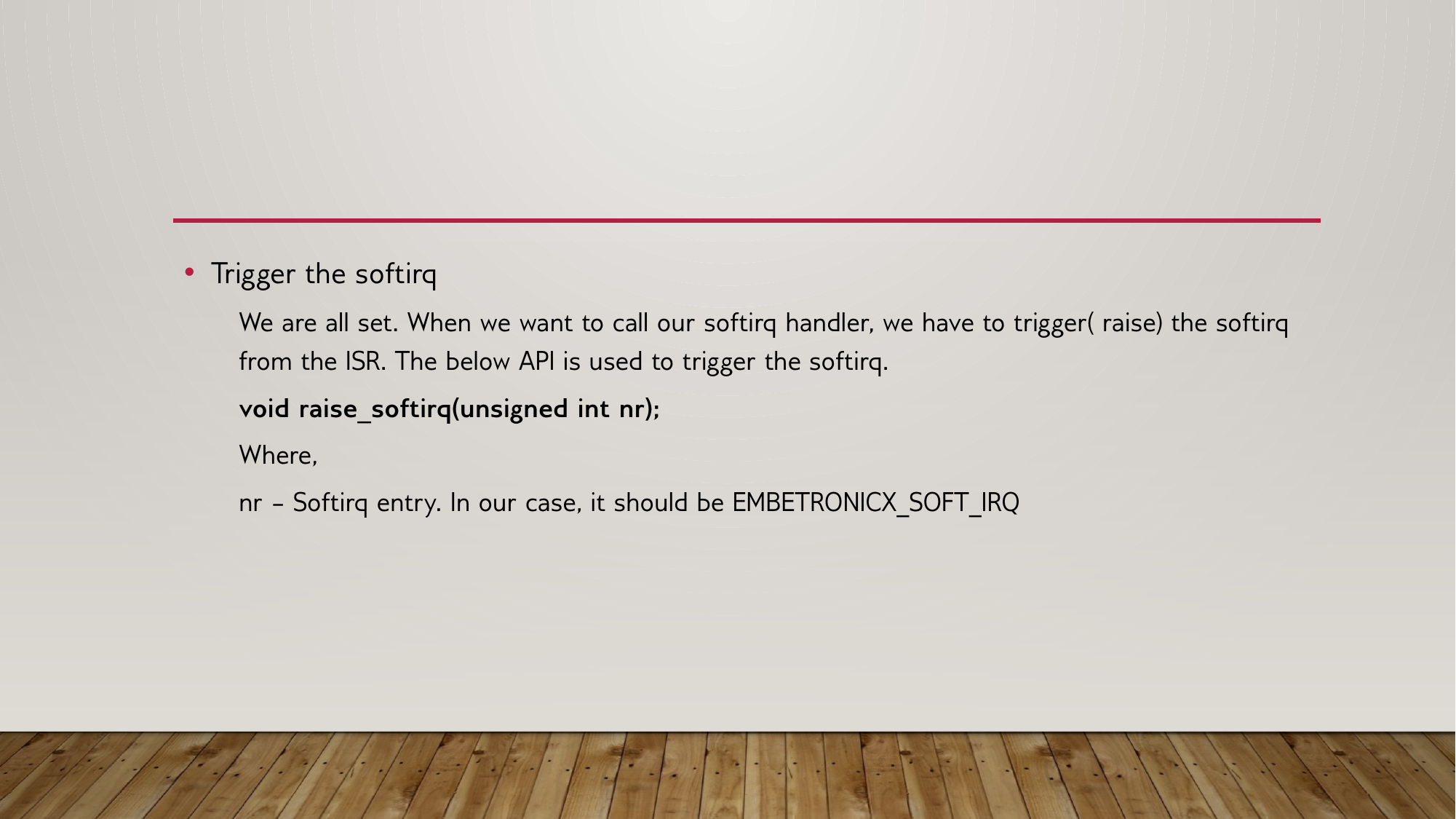

Trigger the softirq
We are all set. When we want to call our softirq handler, we have to trigger( raise) the softirq from the ISR. The below API is used to trigger the softirq.
void raise_softirq(unsigned int nr);
Where,
nr – Softirq entry. In our case, it should be EMBETRONICX_SOFT_IRQ